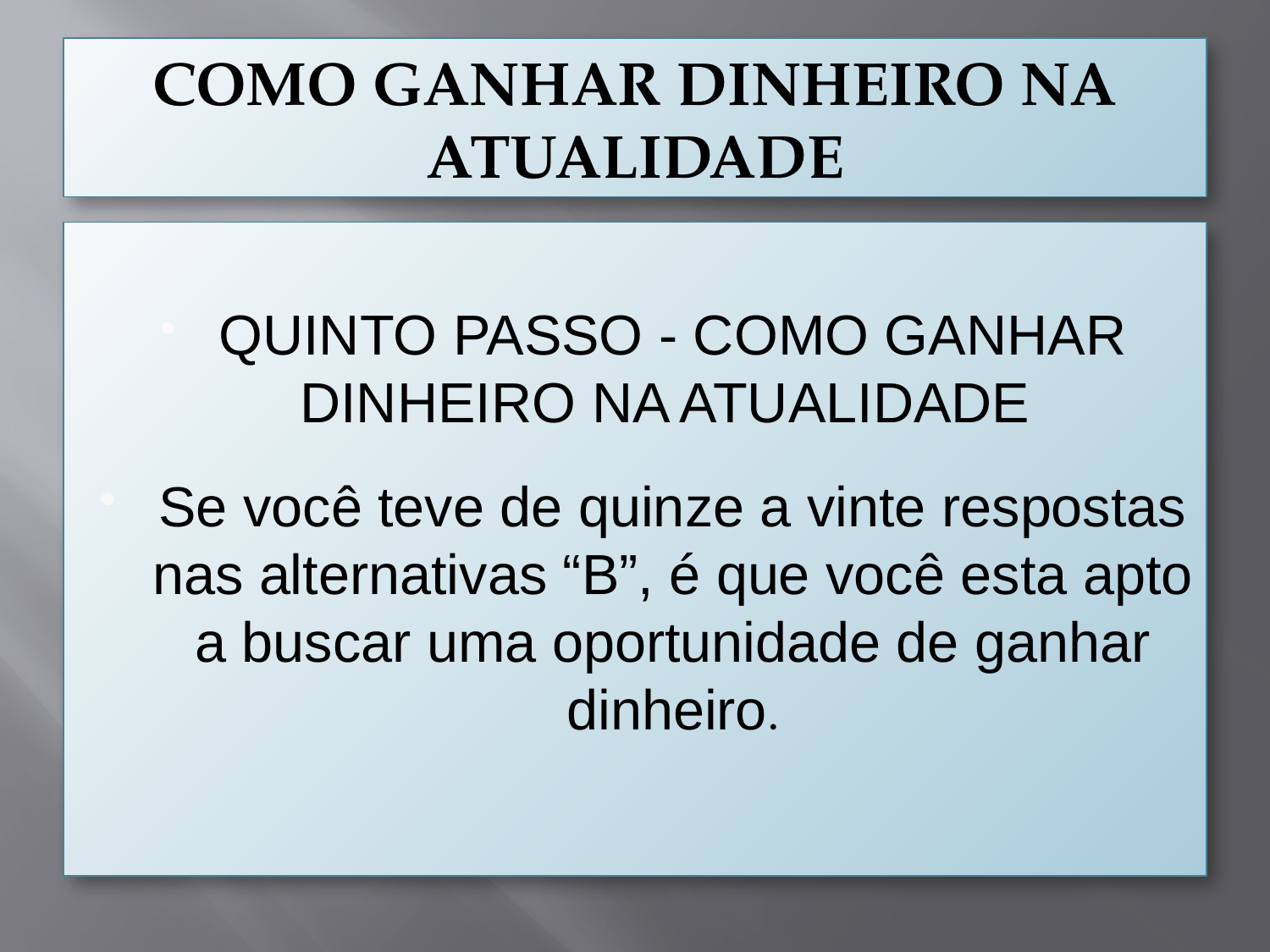

# COMO GANHAR DINHEIRO NA ATUALIDADE

QUINTO PASSO - COMO GANHAR DINHEIRO NA ATUALIDADE

Se você teve de quinze a vinte respostas nas alternativas “B”, é que você esta apto a buscar uma oportunidade de ganhar dinheiro.